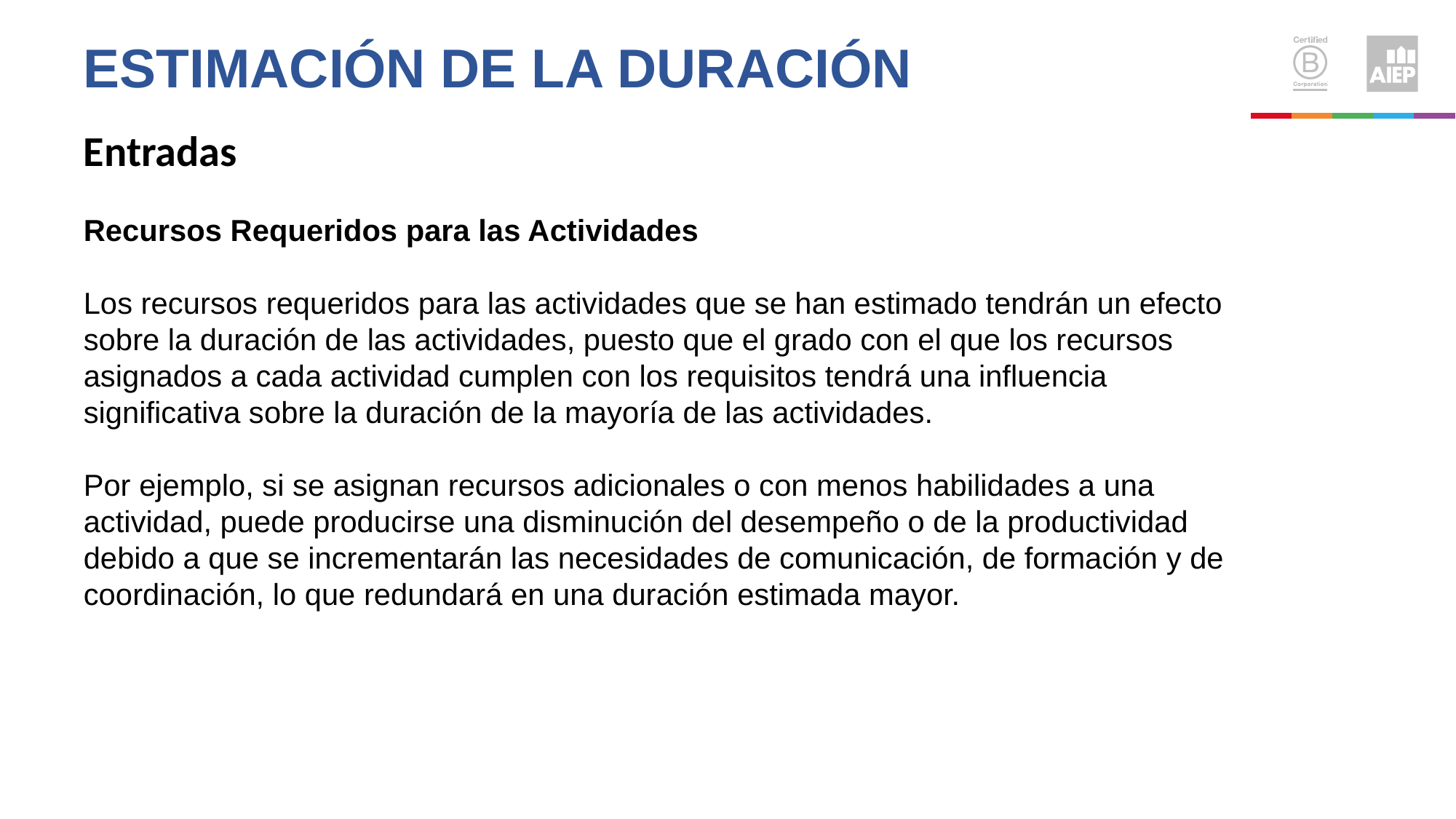

ESTIMACIÓN de la DURACIÓN
Entradas

Recursos Requeridos para las Actividades

Los recursos requeridos para las actividades que se han estimado tendrán un efecto sobre la duración de las actividades, puesto que el grado con el que los recursos asignados a cada actividad cumplen con los requisitos tendrá una influencia significativa sobre la duración de la mayoría de las actividades.

Por ejemplo, si se asignan recursos adicionales o con menos habilidades a una actividad, puede producirse una disminución del desempeño o de la productividad debido a que se incrementarán las necesidades de comunicación, de formación y de coordinación, lo que redundará en una duración estimada mayor.